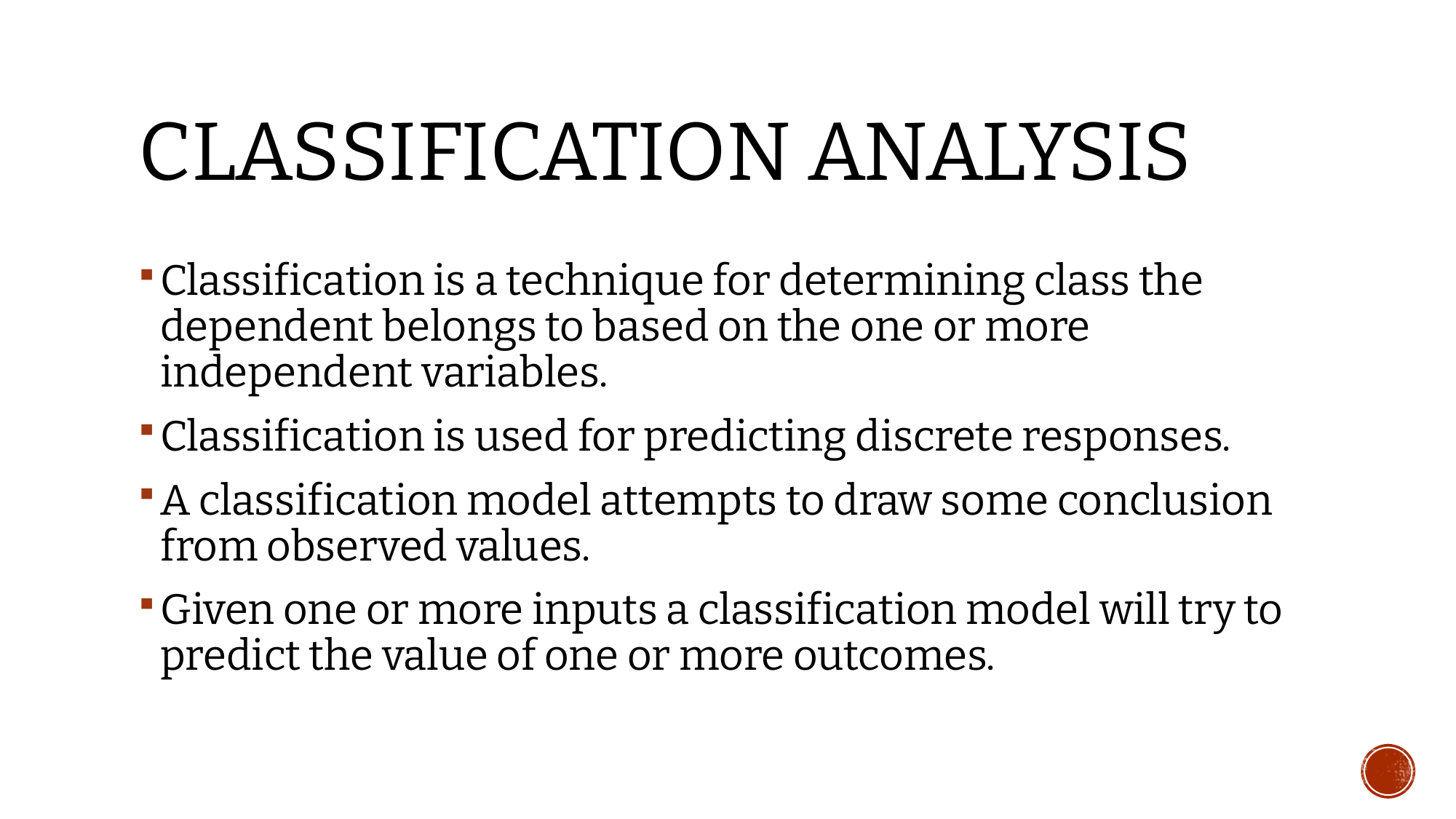

# Classification analysis
Classification is a technique for determining class the dependent belongs to based on the one or more independent variables.
Classification is used for predicting discrete responses.
A classification model attempts to draw some conclusion from observed values.
Given one or more inputs a classification model will try to predict the value of one or more outcomes.